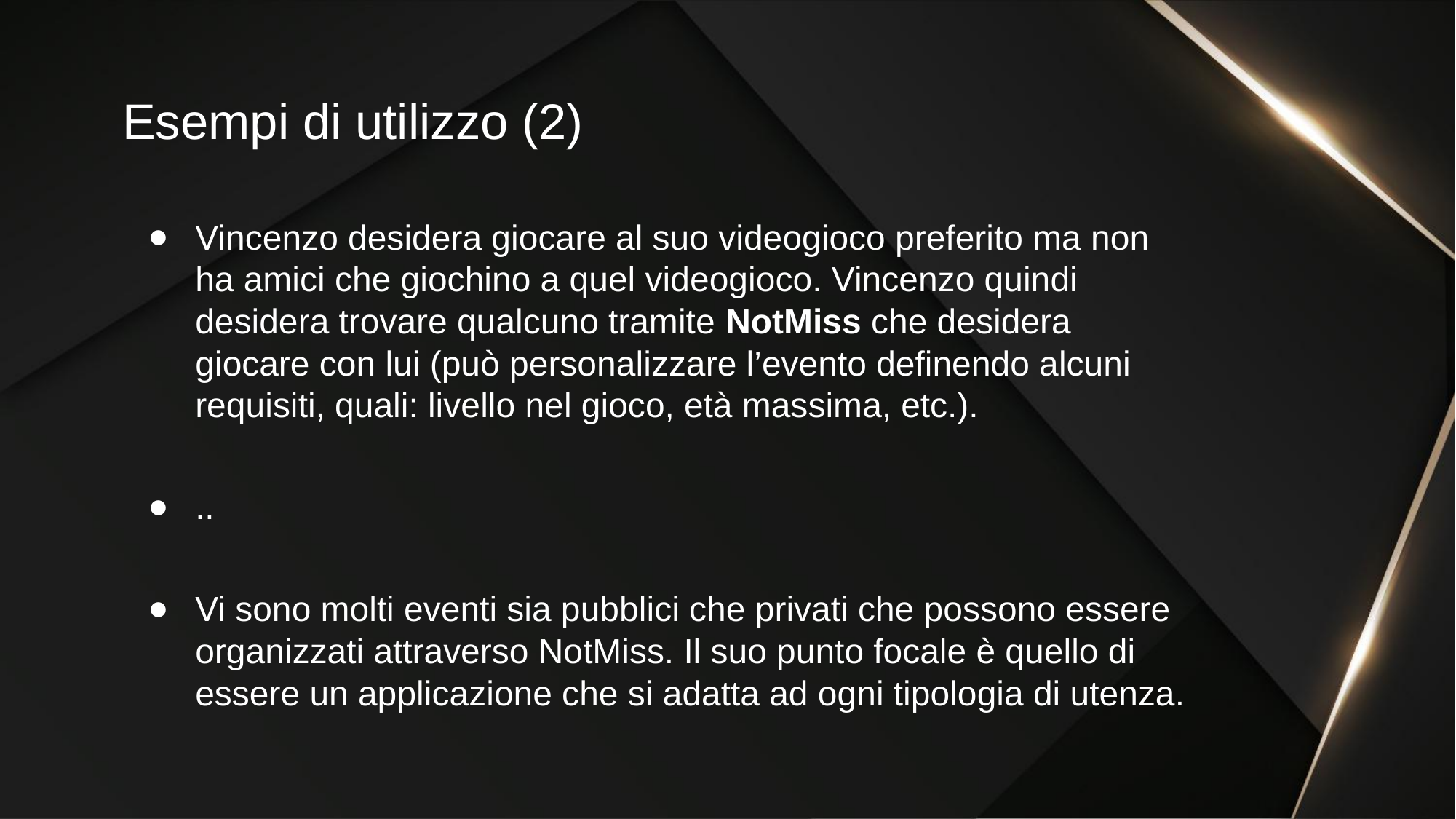

# Esempi di utilizzo (2)
Vincenzo desidera giocare al suo videogioco preferito ma non ha amici che giochino a quel videogioco. Vincenzo quindi desidera trovare qualcuno tramite NotMiss che desidera giocare con lui (può personalizzare l’evento definendo alcuni requisiti, quali: livello nel gioco, età massima, etc.).

..

Vi sono molti eventi sia pubblici che privati che possono essere organizzati attraverso NotMiss. Il suo punto focale è quello di essere un applicazione che si adatta ad ogni tipologia di utenza.